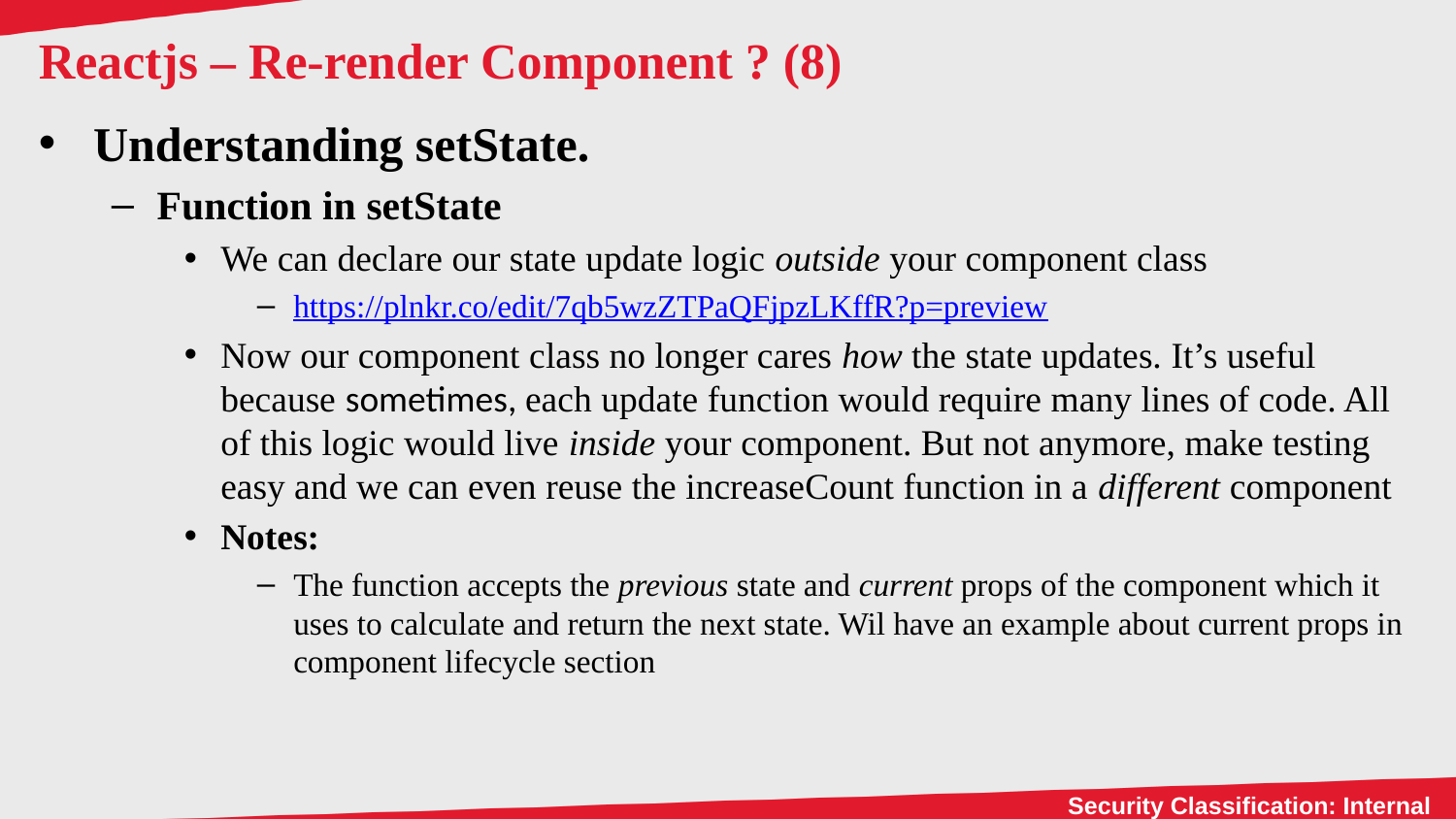

# Reactjs – Re-render Component ? (8)
Understanding setState.
Function in setState
We can declare our state update logic outside your component class
https://plnkr.co/edit/7qb5wzZTPaQFjpzLKffR?p=preview
Now our component class no longer cares how the state updates. It’s useful because sometimes, each update function would require many lines of code. All of this logic would live inside your component. But not anymore, make testing easy and we can even reuse the increaseCount function in a different component
Notes:
The function accepts the previous state and current props of the component which it uses to calculate and return the next state. Wil have an example about current props in component lifecycle section